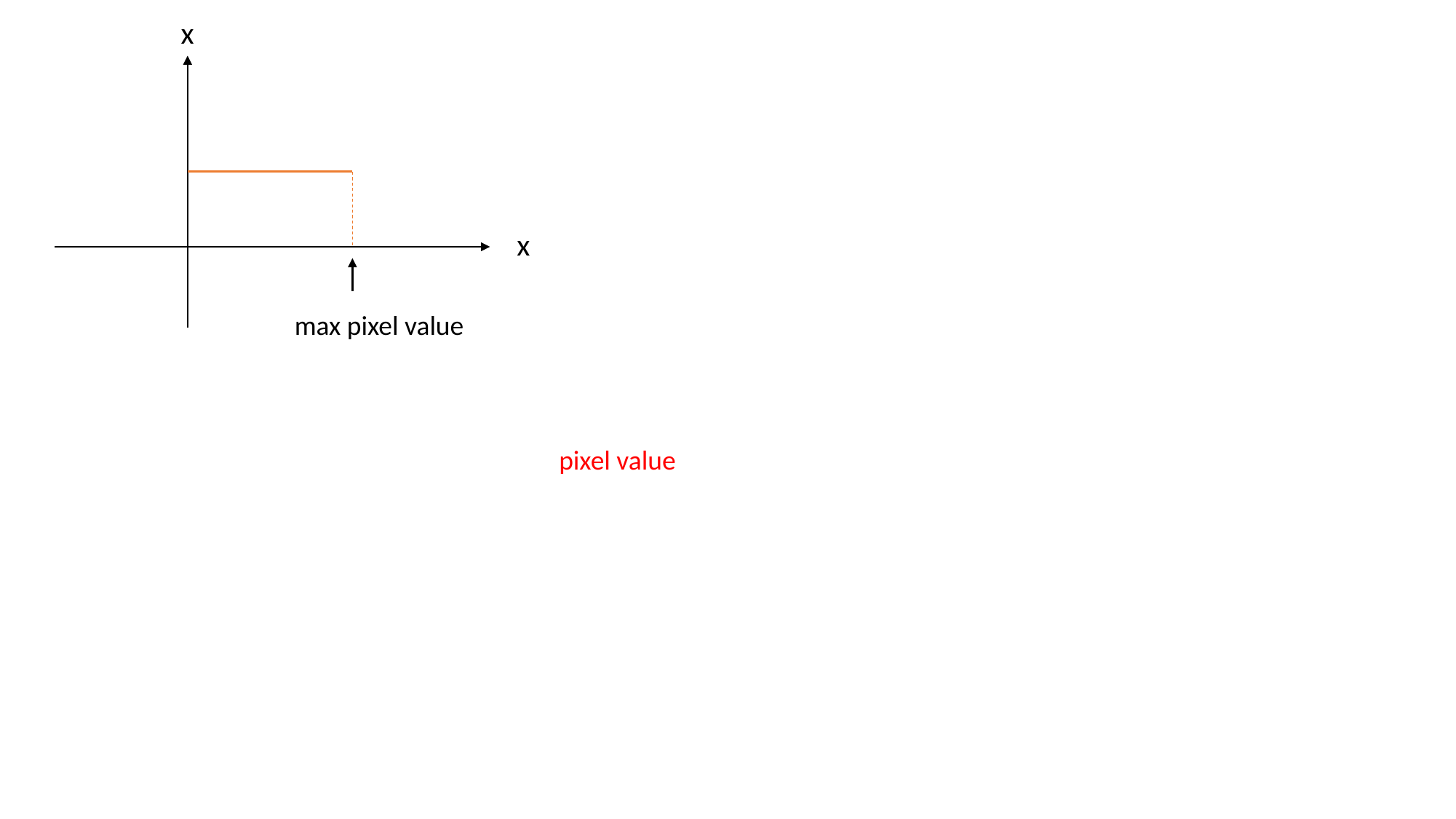

x
x
max pixel value
pixel value